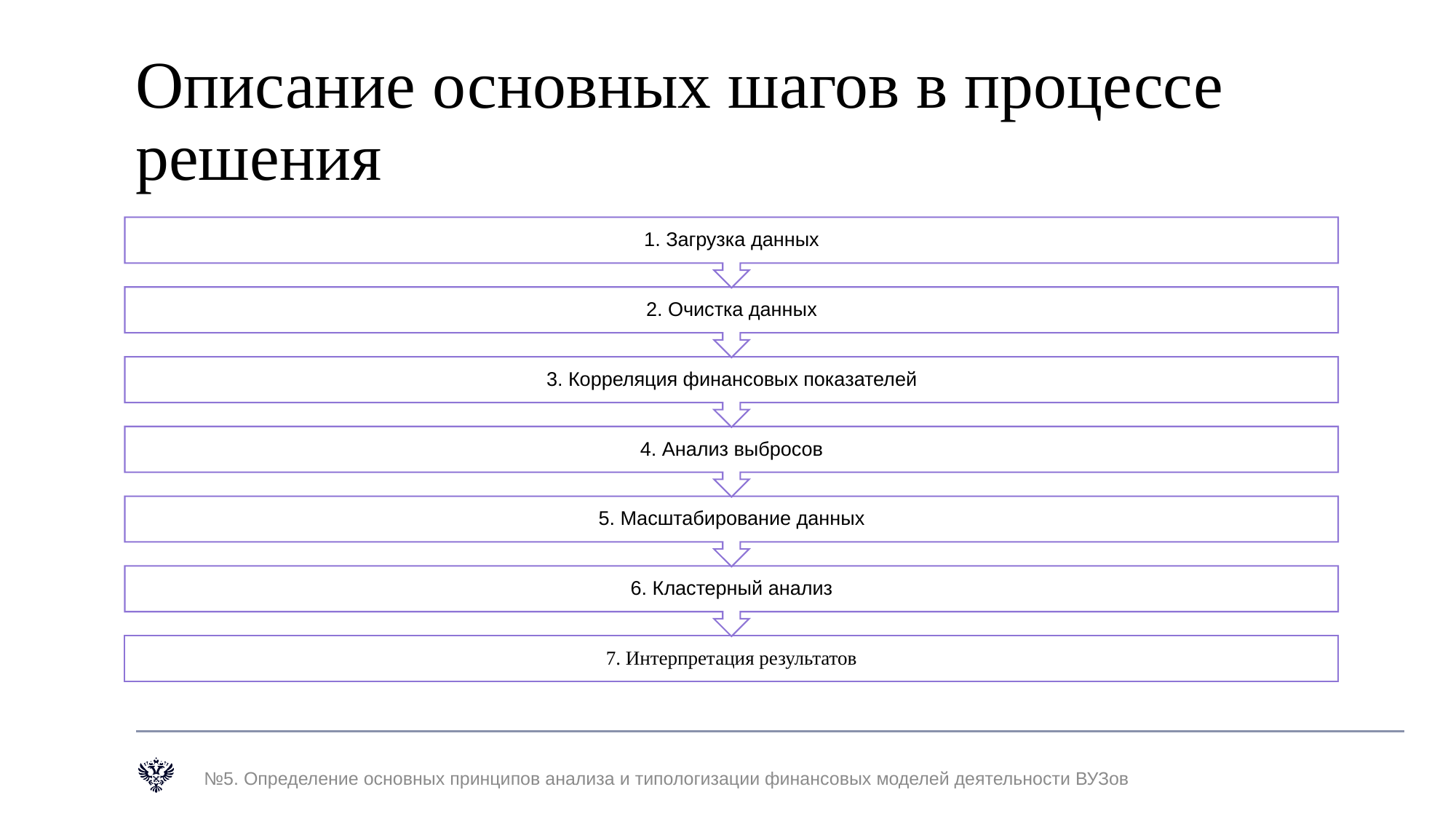

# Описание основных шагов в процессе решения
7. Интерпретация результатов
6. Кластерный анализ
5. Масштабирование данных
4. Анализ выбросов
3. Корреляция финансовых показателей
2. Очистка данных
1. Загрузка данных
№5. Определение основных принципов анализа и типологизации финансовых моделей деятельности ВУЗов